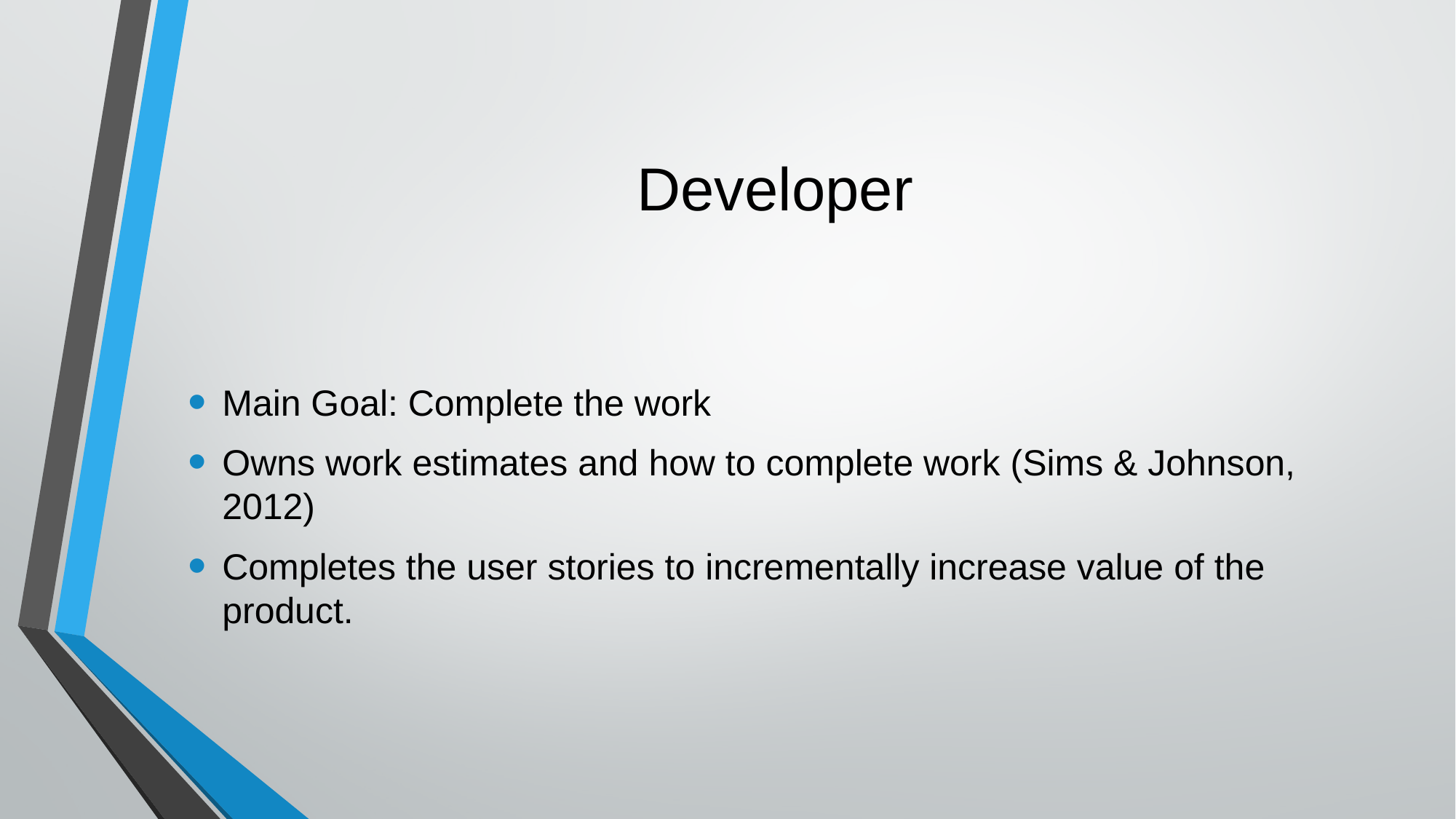

# Developer
Main Goal: Complete the work
Owns work estimates and how to complete work (Sims & Johnson, 2012)
Completes the user stories to incrementally increase value of the product.